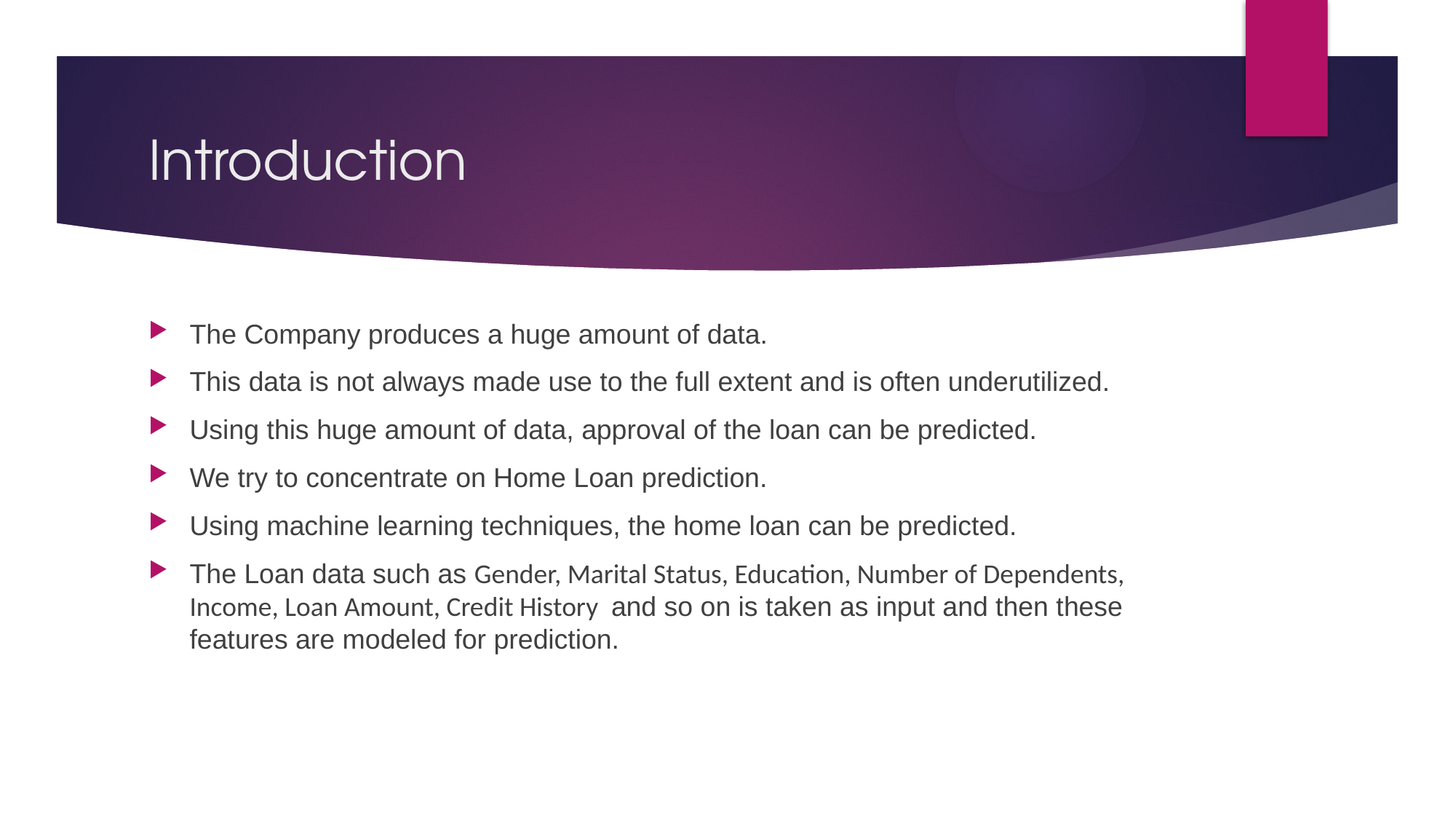

# Introduction
The Company produces a huge amount of data.
This data is not always made use to the full extent and is often underutilized.
Using this huge amount of data, approval of the loan can be predicted.
We try to concentrate on Home Loan prediction.
Using machine learning techniques, the home loan can be predicted.
The Loan data such as Gender, Marital Status, Education, Number of Dependents, Income, Loan Amount, Credit History  and so on is taken as input and then these features are modeled for prediction.